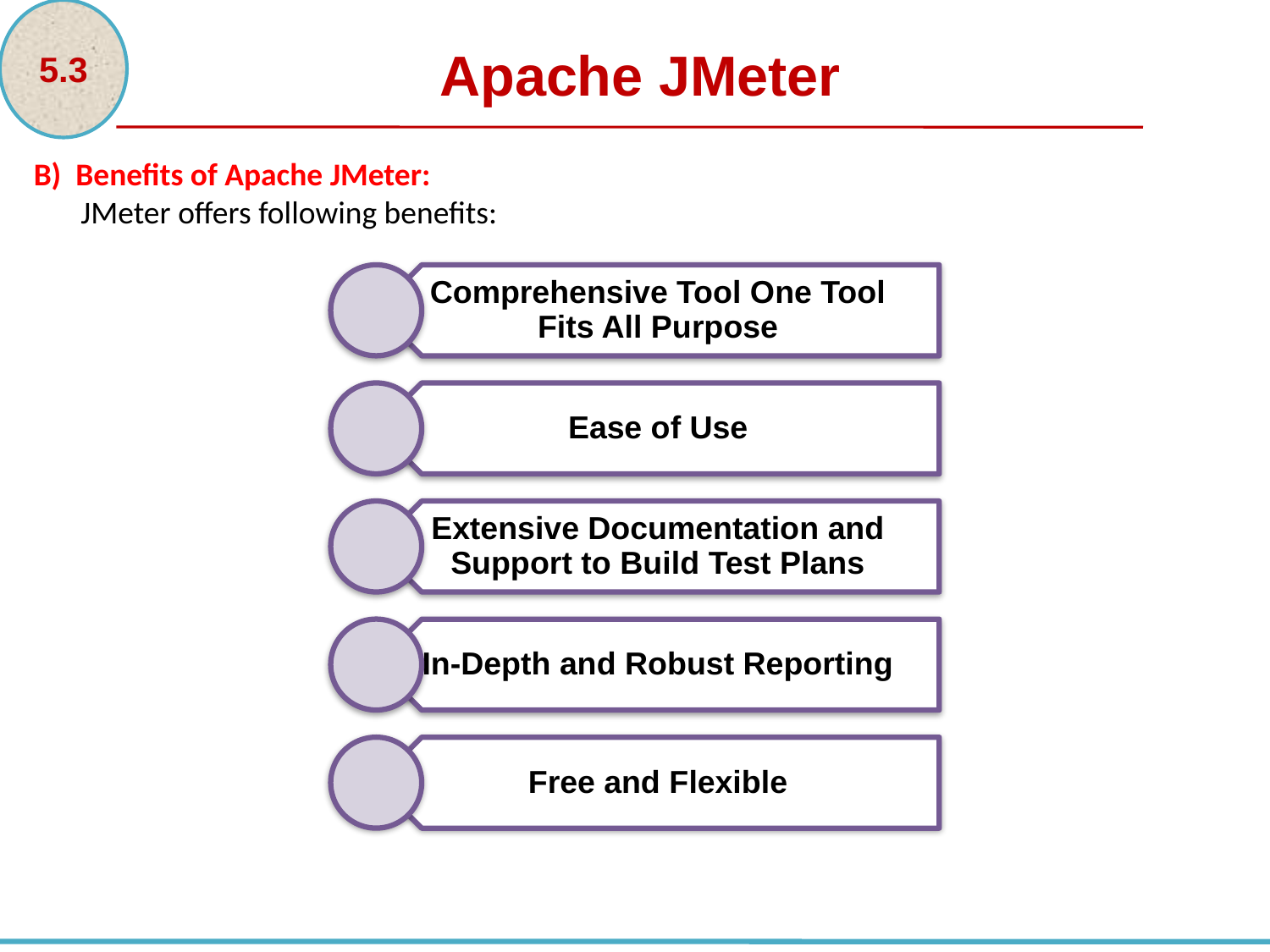

5.3
Apache JMeter
B)  Benefits of Apache JMeter:
JMeter offers following benefits:
Comprehensive Tool One Tool Fits All Purpose
Ease of Use
Extensive Documentation and Support to Build Test Plans
In-Depth and Robust Reporting
Free and Flexible